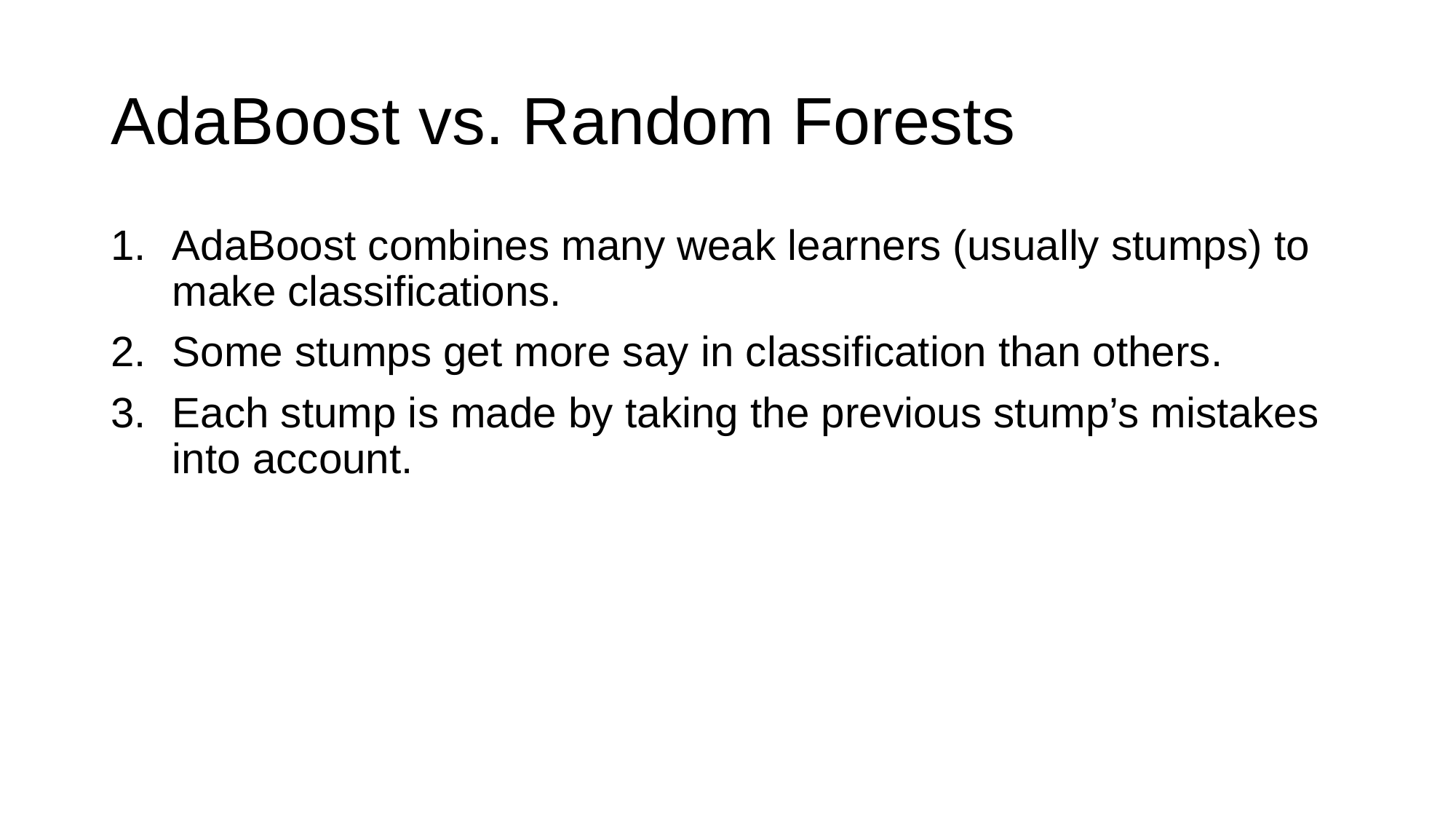

# AdaBoost vs. Random Forests
AdaBoost combines many weak learners (usually stumps) to make classifications.
Some stumps get more say in classification than others.
Each stump is made by taking the previous stump’s mistakes into account.